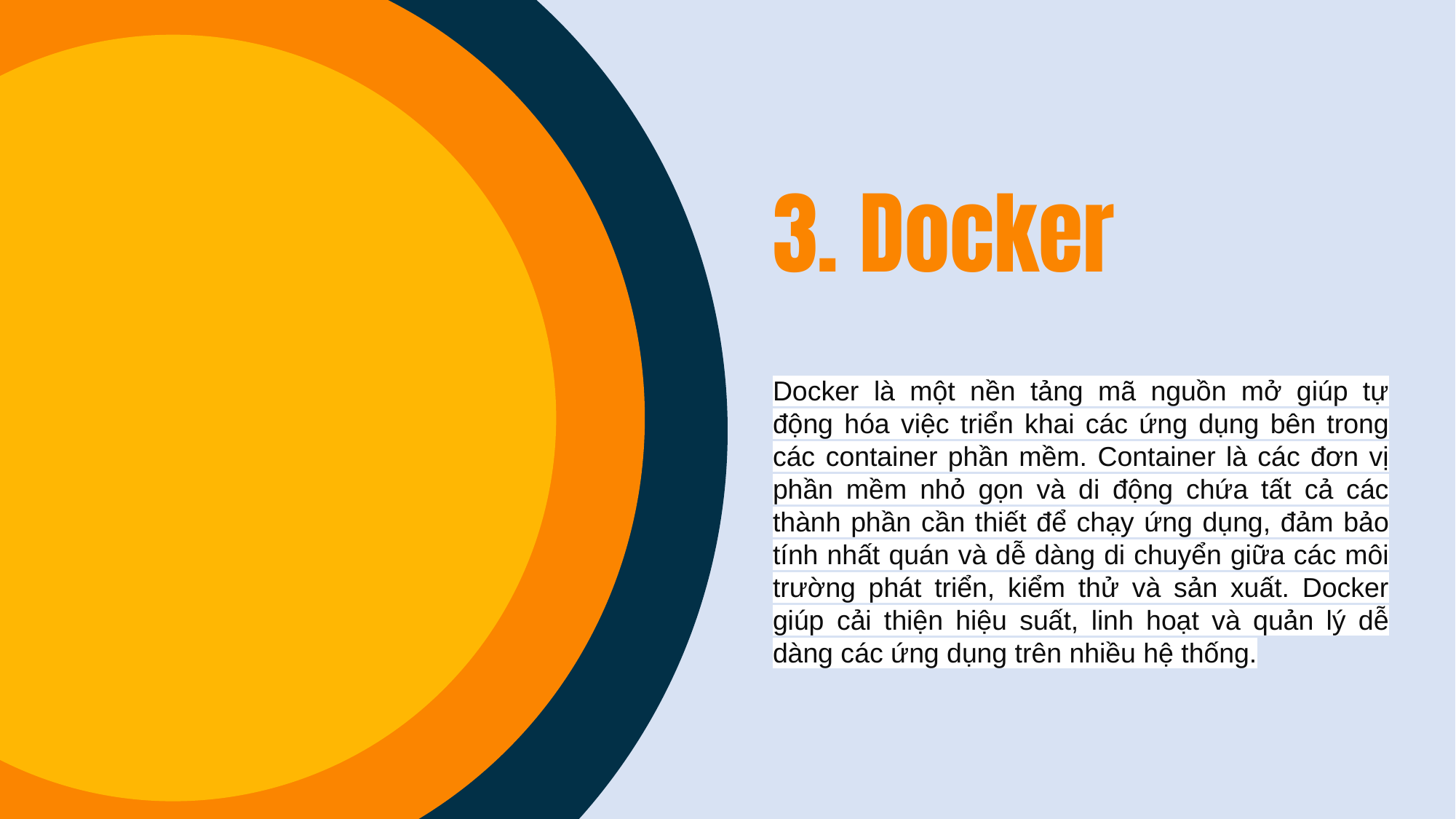

3. Docker
BONUS THÊM SLIDE
Docker là một nền tảng mã nguồn mở giúp tự động hóa việc triển khai các ứng dụng bên trong các container phần mềm. Container là các đơn vị phần mềm nhỏ gọn và di động chứa tất cả các thành phần cần thiết để chạy ứng dụng, đảm bảo tính nhất quán và dễ dàng di chuyển giữa các môi trường phát triển, kiểm thử và sản xuất. Docker giúp cải thiện hiệu suất, linh hoạt và quản lý dễ dàng các ứng dụng trên nhiều hệ thống.
	Lorem ipsum dolor sit amet, consectetuer adipiscing elit. Maecenas porttitor congue massa. Fusce posuere, magna sed pulvinar ultricies, purus lectus malesuada libero, sit amet commodo magna eros quis urna.